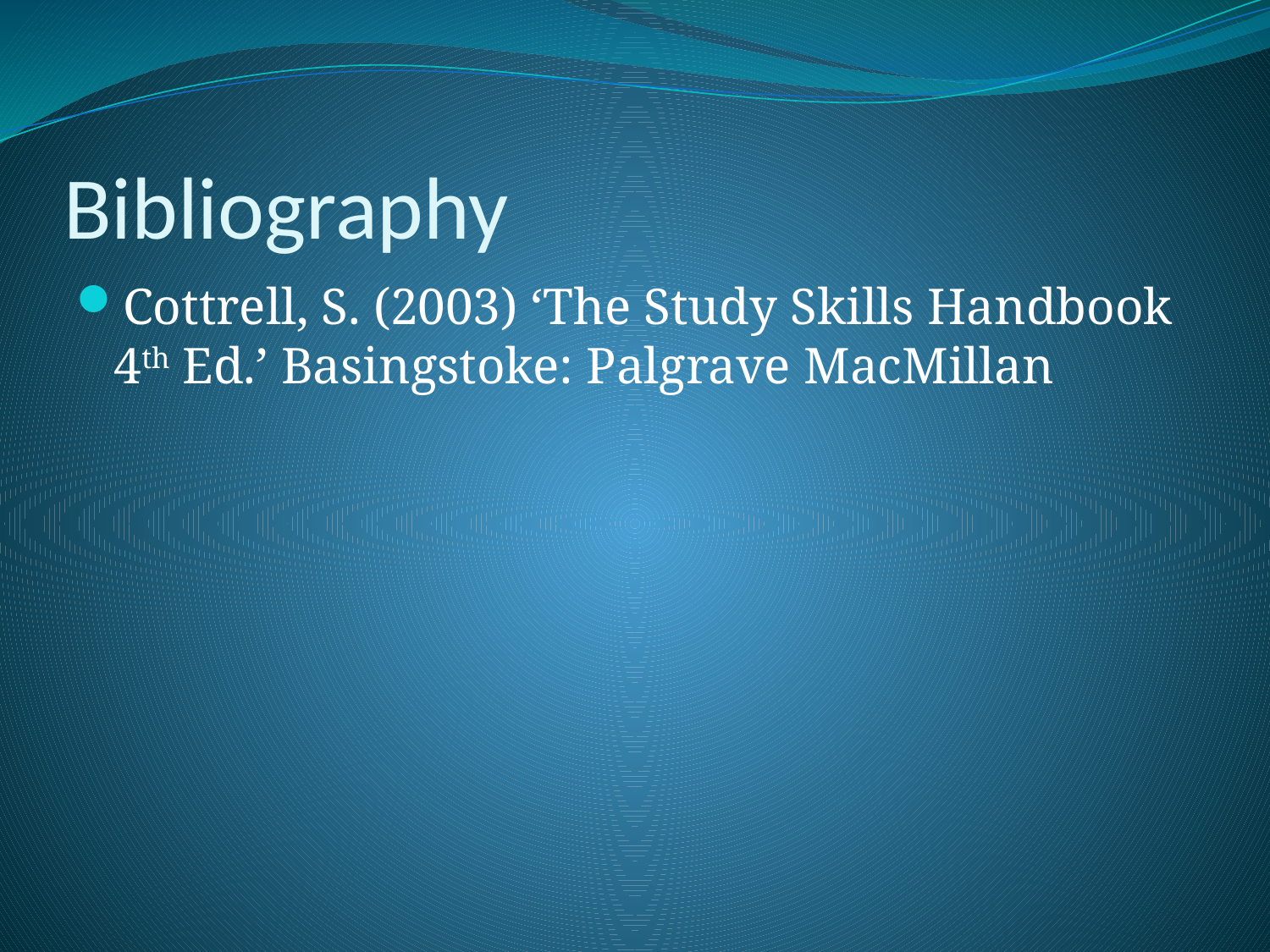

# Bibliography
Cottrell, S. (2003) ‘The Study Skills Handbook 4th Ed.’ Basingstoke: Palgrave MacMillan